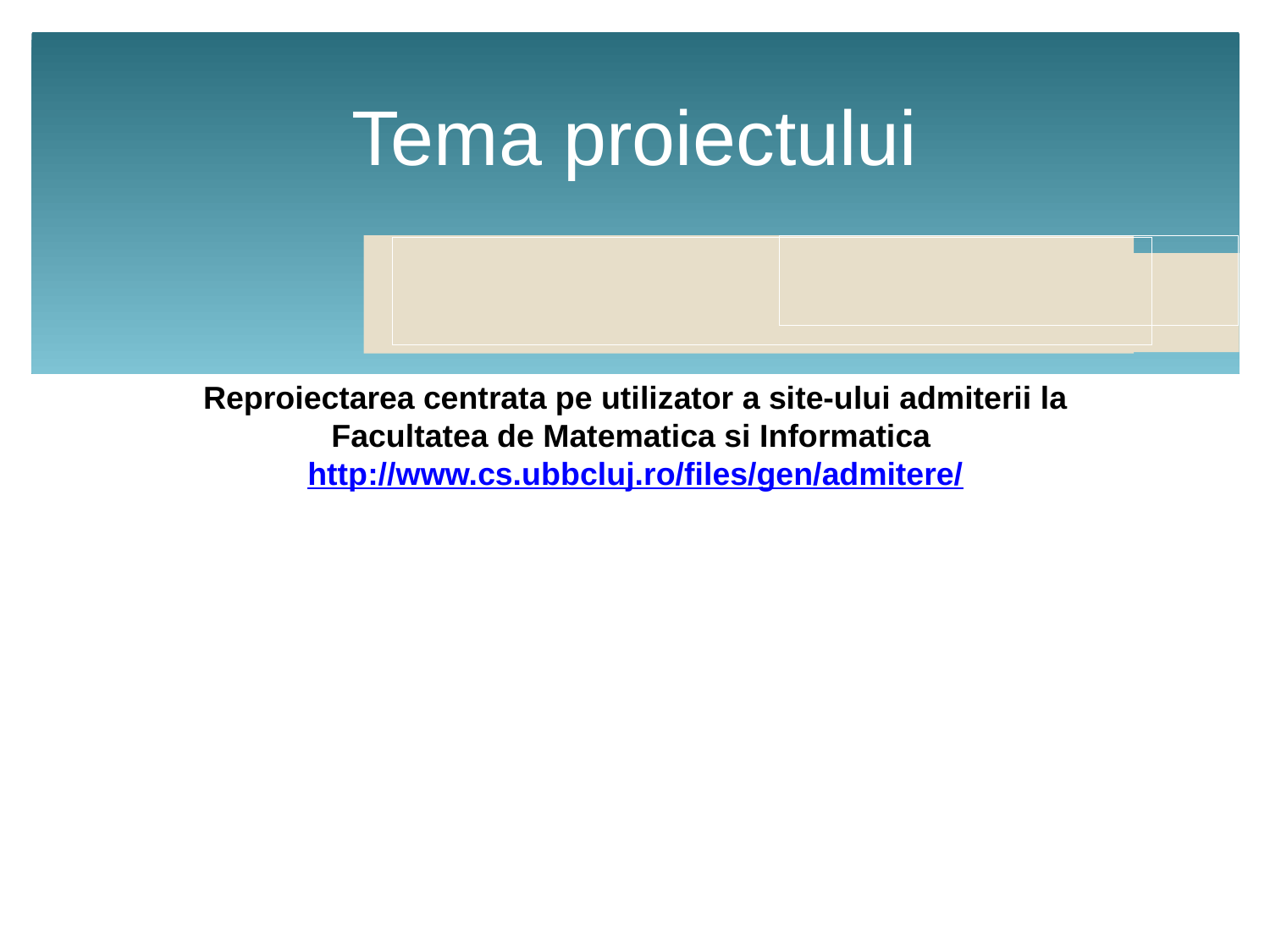

Tema proiectului
Reproiectarea centrata pe utilizator a site-ului admiterii la Facultatea de Matematica si Informatica
http://www.cs.ubbcluj.ro/files/gen/admitere/